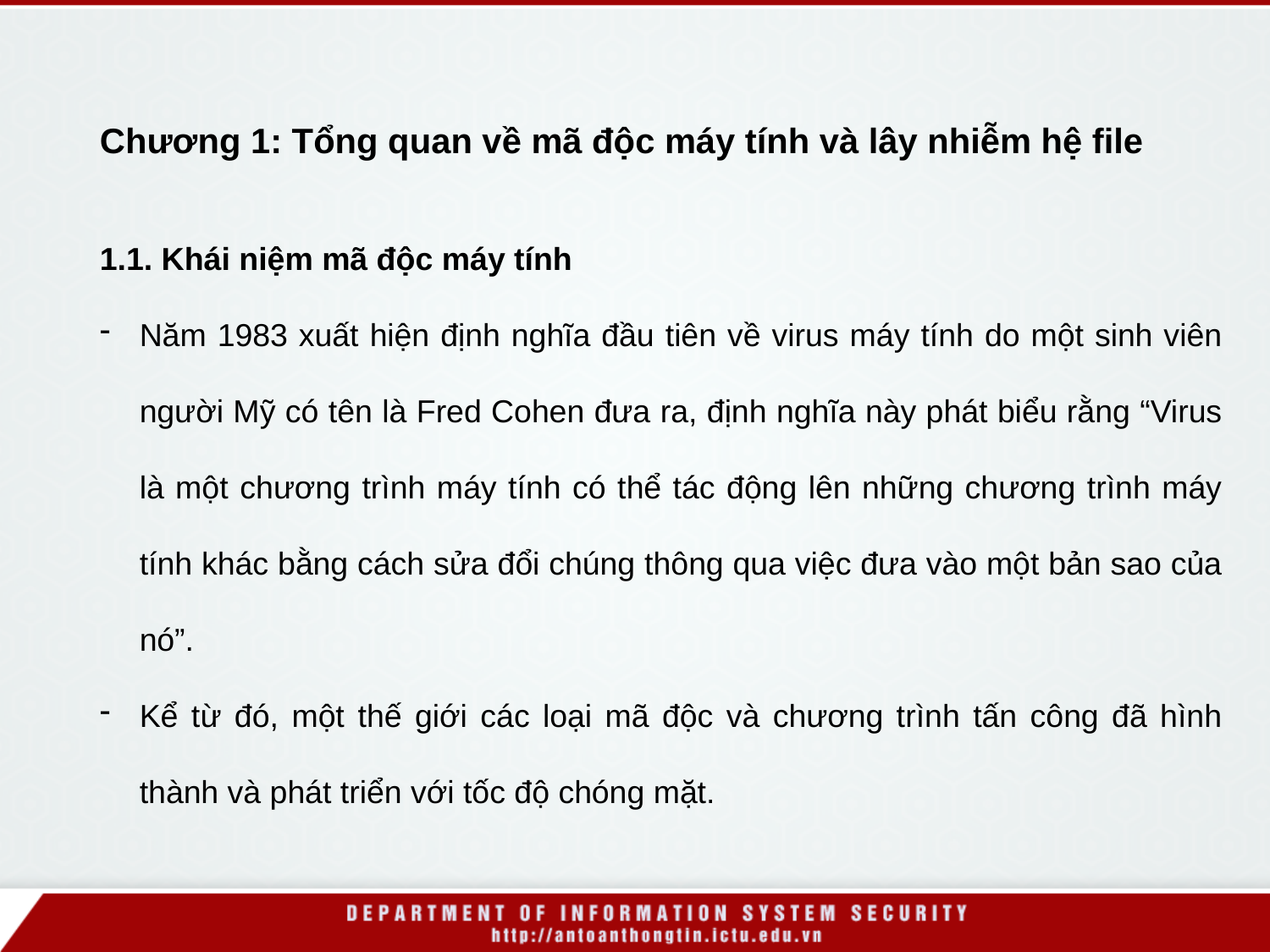

Chương 1: Tổng quan về mã độc máy tính và lây nhiễm hệ file
1.1. Khái niệm mã độc máy tính
Năm 1983 xuất hiện định nghĩa đầu tiên về virus máy tính do một sinh viên người Mỹ có tên là Fred Cohen đưa ra, định nghĩa này phát biểu rằng “Virus là một chương trình máy tính có thể tác động lên những chương trình máy tính khác bằng cách sửa đổi chúng thông qua việc đưa vào một bản sao của nó”.
Kể từ đó, một thế giới các loại mã độc và chương trình tấn công đã hình thành và phát triển với tốc độ chóng mặt.